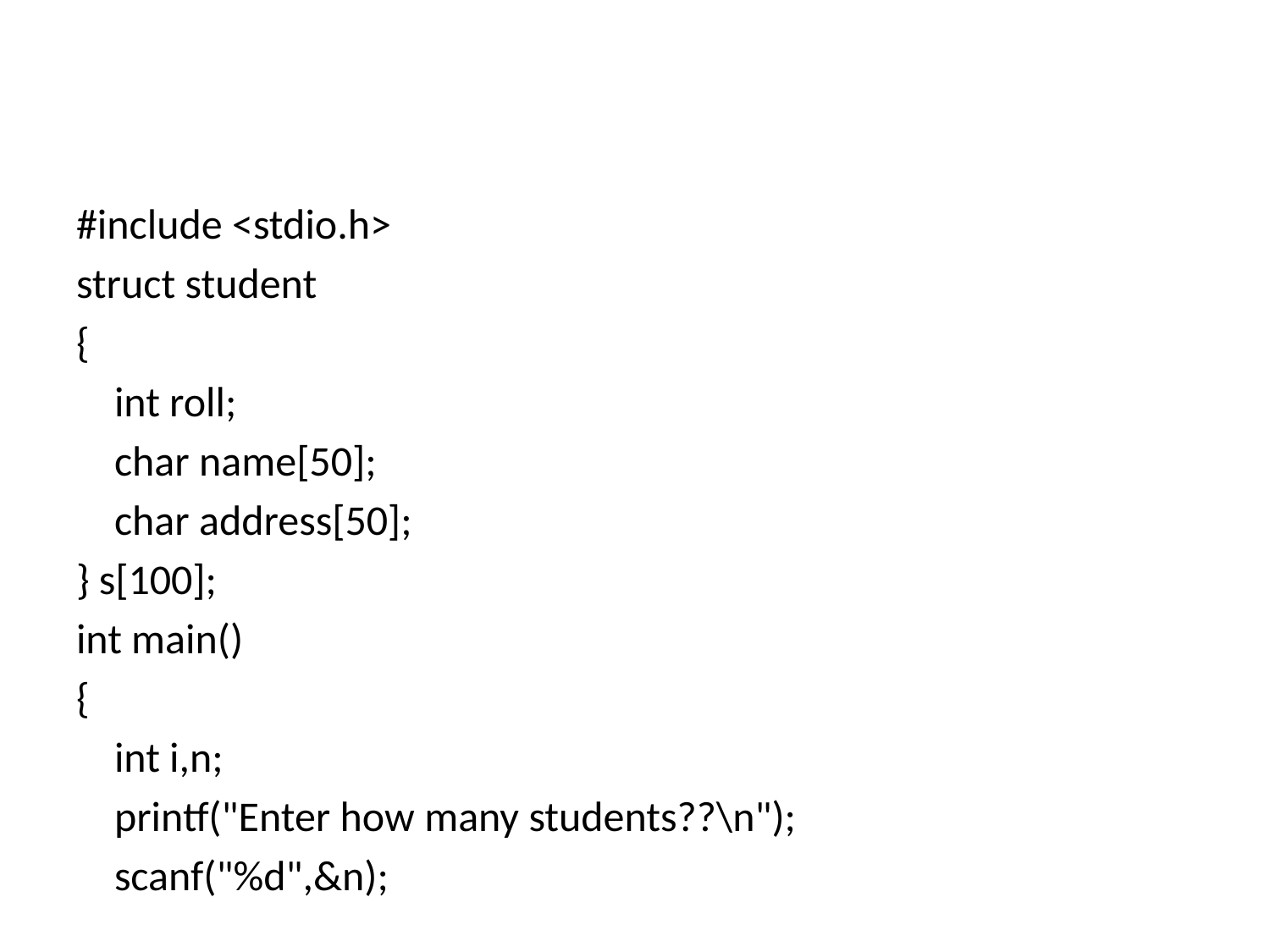

#
#include <stdio.h>
struct student
{
    int roll;
    char name[50];
    char address[50];
} s[100];
int main()
{
    int i,n;
    printf("Enter how many students??\n");
    scanf("%d",&n);